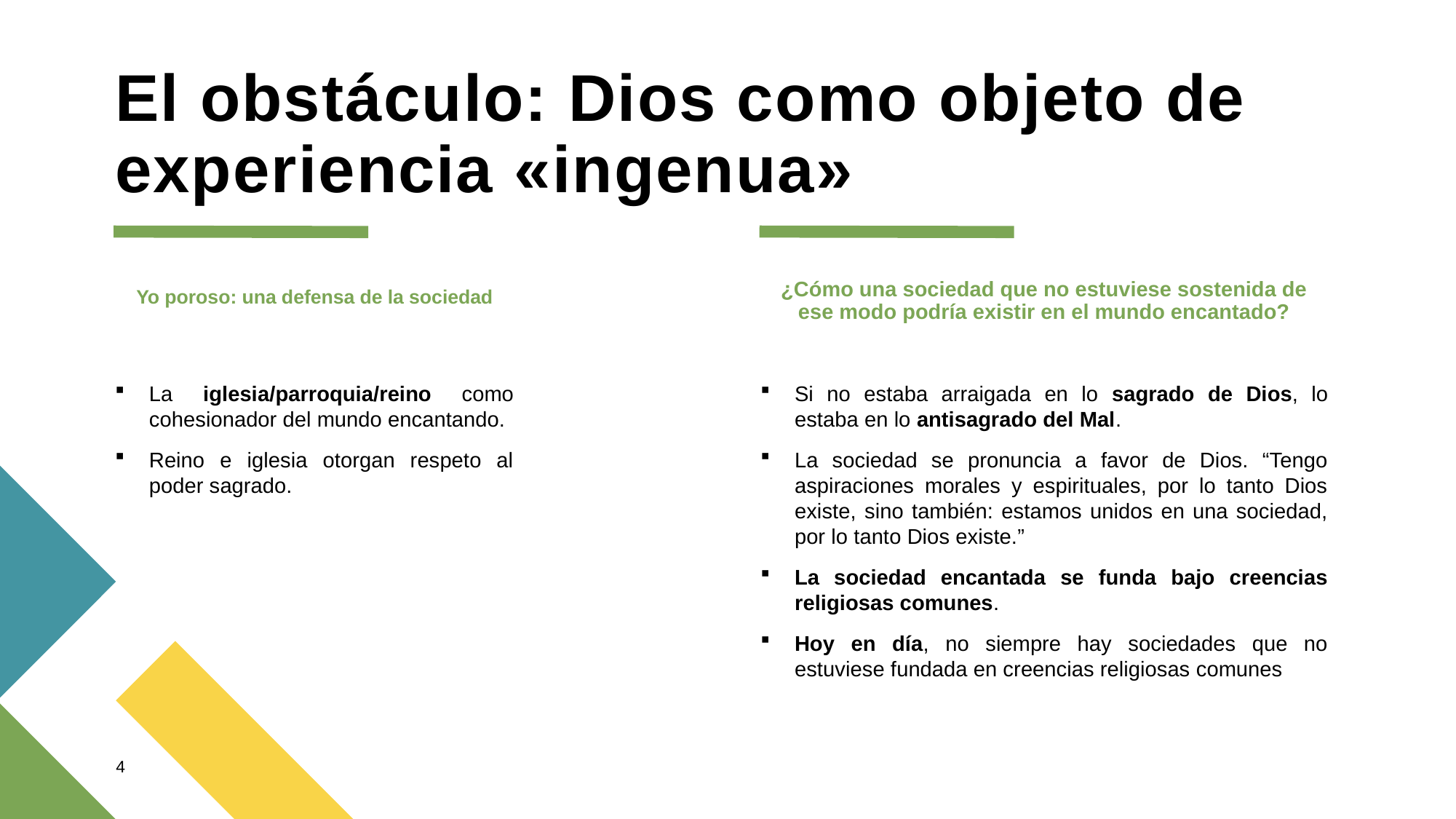

# El obstáculo: Dios como objeto de experiencia «ingenua»
¿Cómo una sociedad que no estuviese sostenida de ese modo podría existir en el mundo encantado?
Yo poroso: una defensa de la sociedad
La iglesia/parroquia/reino como cohesionador del mundo encantando.
Reino e iglesia otorgan respeto al poder sagrado.
Si no estaba arraigada en lo sagrado de Dios, lo estaba en lo antisagrado del Mal.
La sociedad se pronuncia a favor de Dios. “Tengo aspiraciones morales y espirituales, por lo tanto Dios existe, sino también: estamos unidos en una sociedad, por lo tanto Dios existe.”
La sociedad encantada se funda bajo creencias religiosas comunes.
Hoy en día, no siempre hay sociedades que no estuviese fundada en creencias religiosas comunes
4